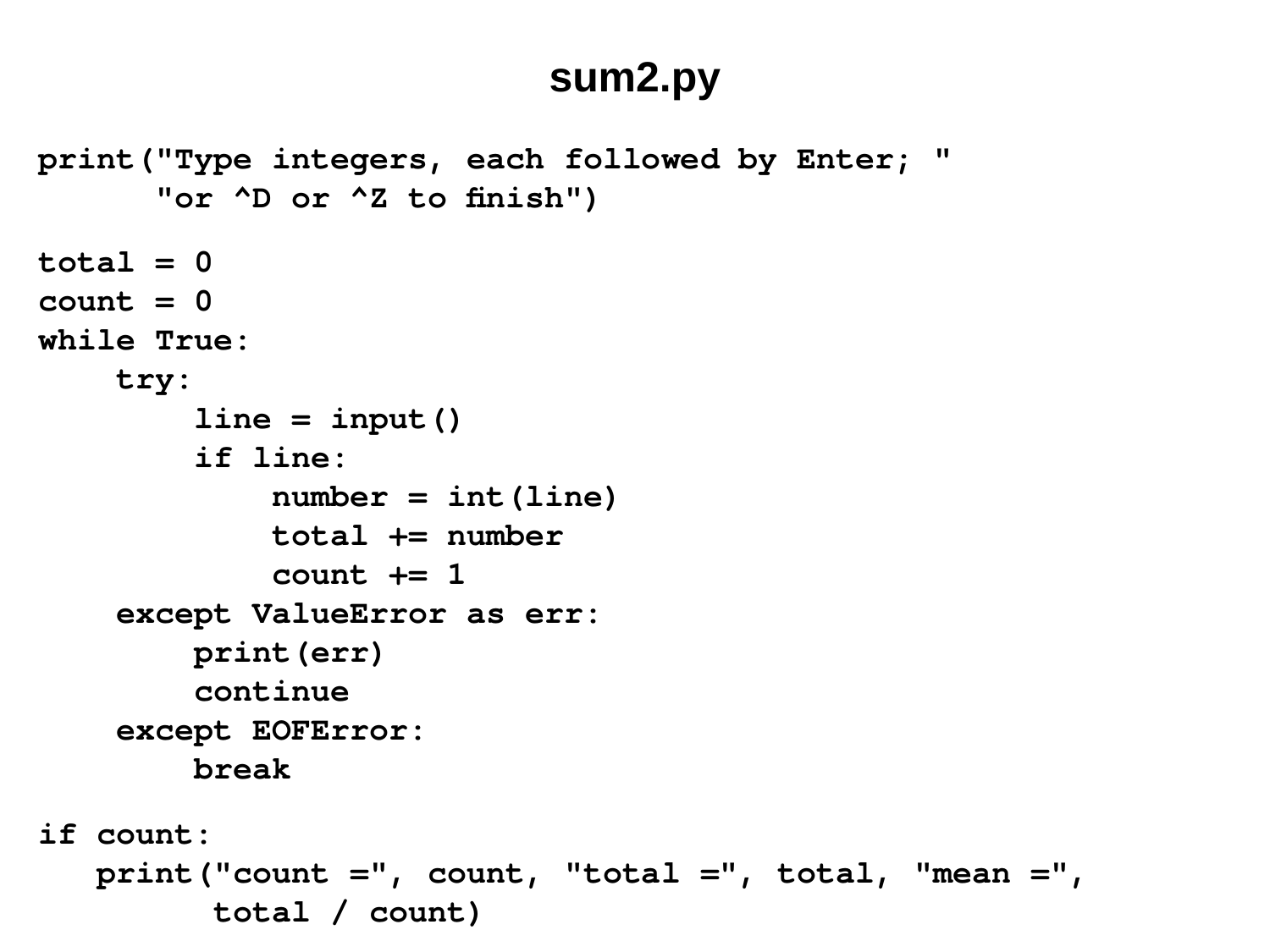

# sum2.py
print("Type integers, each followed by Enter; "
      "or ^D or ^Z to finish")
total = 0
count = 0
while True:
    try:
        line = input()
        if line:
            number = int(line)
            total += number
            count += 1
    except ValueError as err:
        print(err)
        continue
    except EOFError:
        break
if count:
   print("count =", count, "total =", total, "mean =",
         total / count)